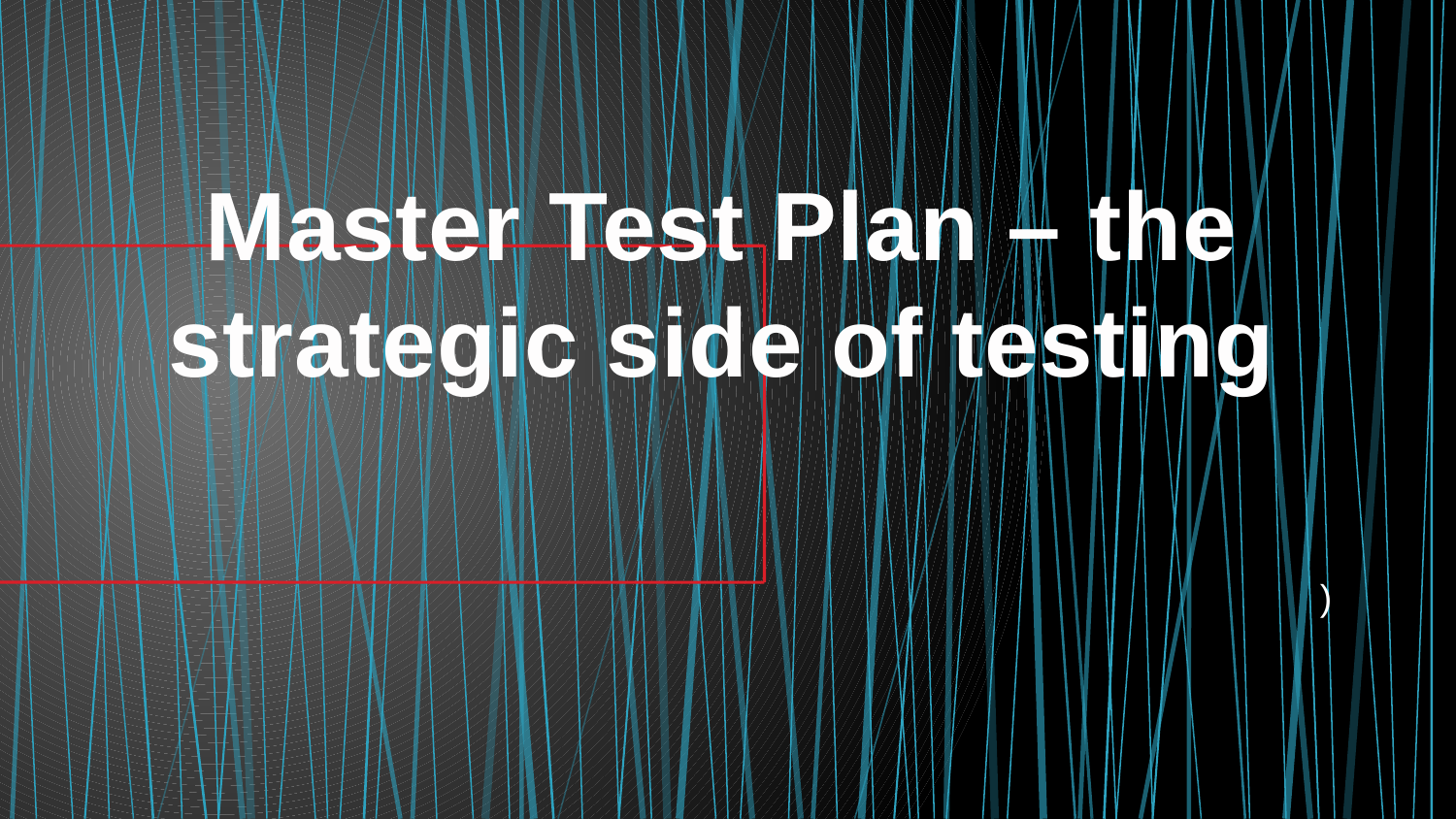

# Master Test Plan – the strategic side of testing
)